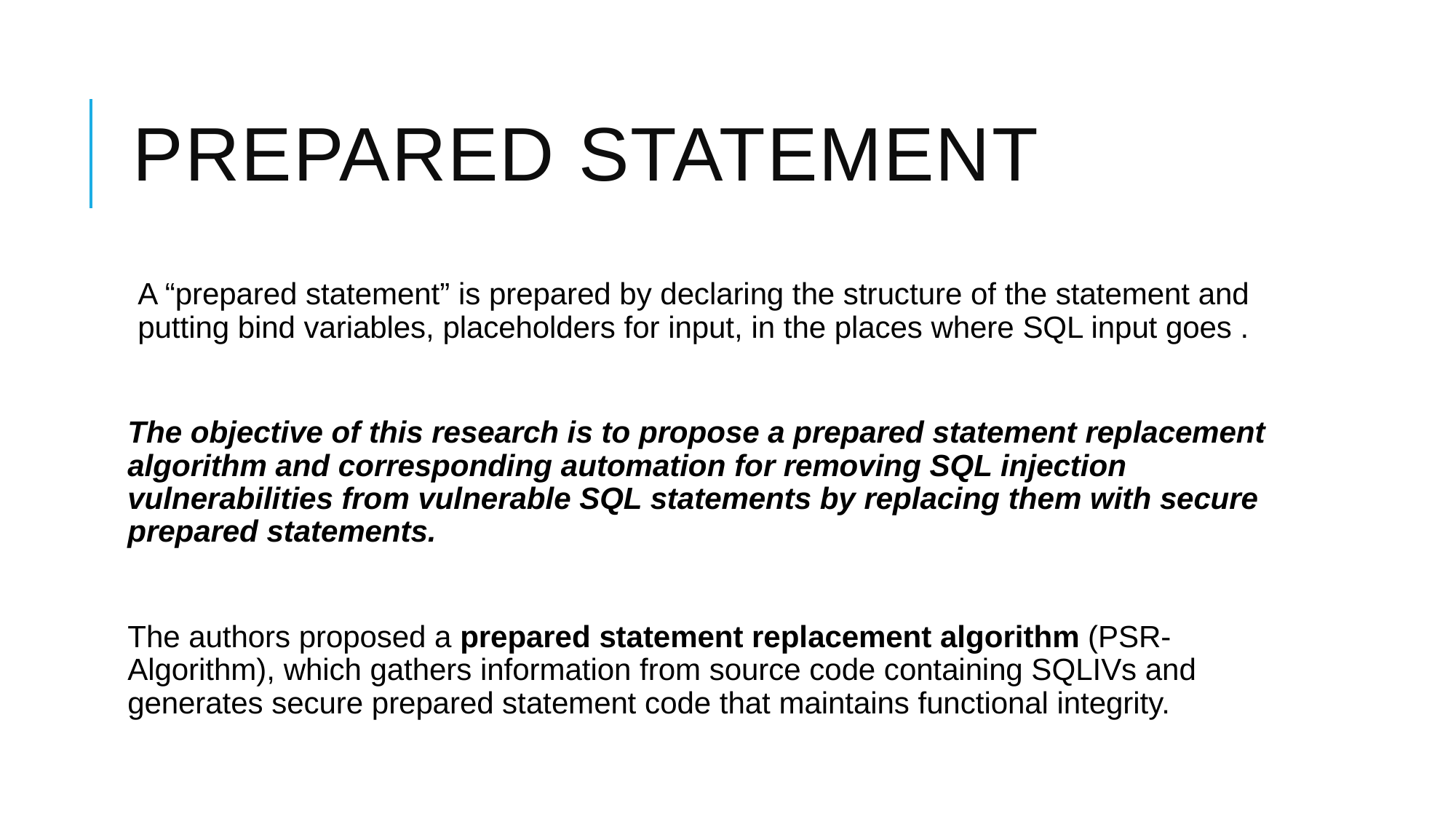

# Prepared statement
A “prepared statement” is prepared by declaring the structure of the statement and putting bind variables, placeholders for input, in the places where SQL input goes .

The objective of this research is to propose a prepared statement replacement algorithm and corresponding automation for removing SQL injection vulnerabilities from vulnerable SQL statements by replacing them with secure prepared statements.

The authors proposed a prepared statement replacement algorithm (PSR-Algorithm), which gathers information from source code containing SQLIVs and generates secure prepared statement code that maintains functional integrity.